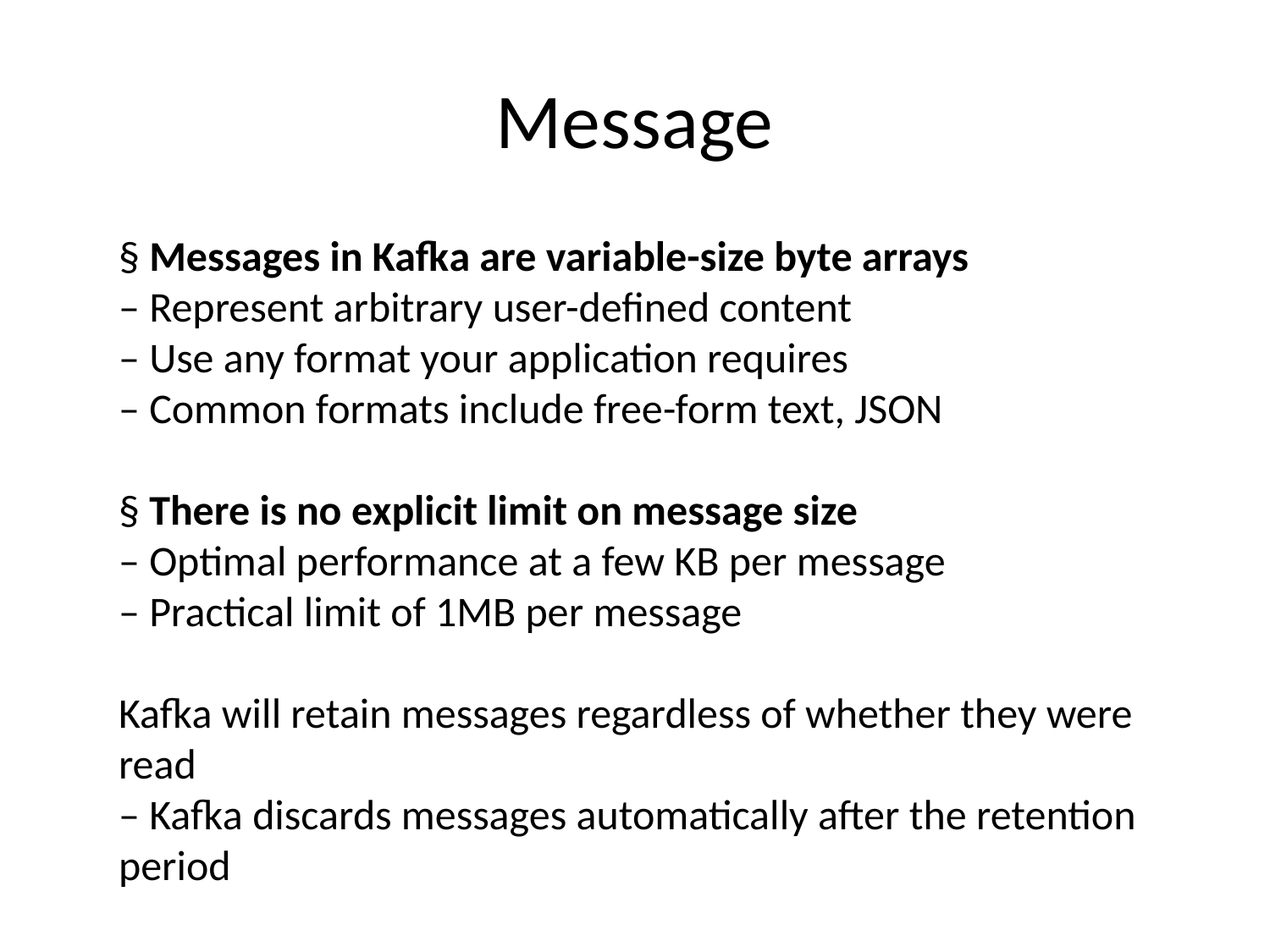

# Message
§ Messages in Kafka are variable-size byte arrays
– Represent arbitrary user-defined content
– Use any format your application requires
– Common formats include free-form text, JSON

§ There is no explicit limit on message size
– Optimal performance at a few KB per message
– Practical limit of 1MB per message

Kafka will retain messages regardless of whether they were read
– Kafka discards messages automatically after the retention period